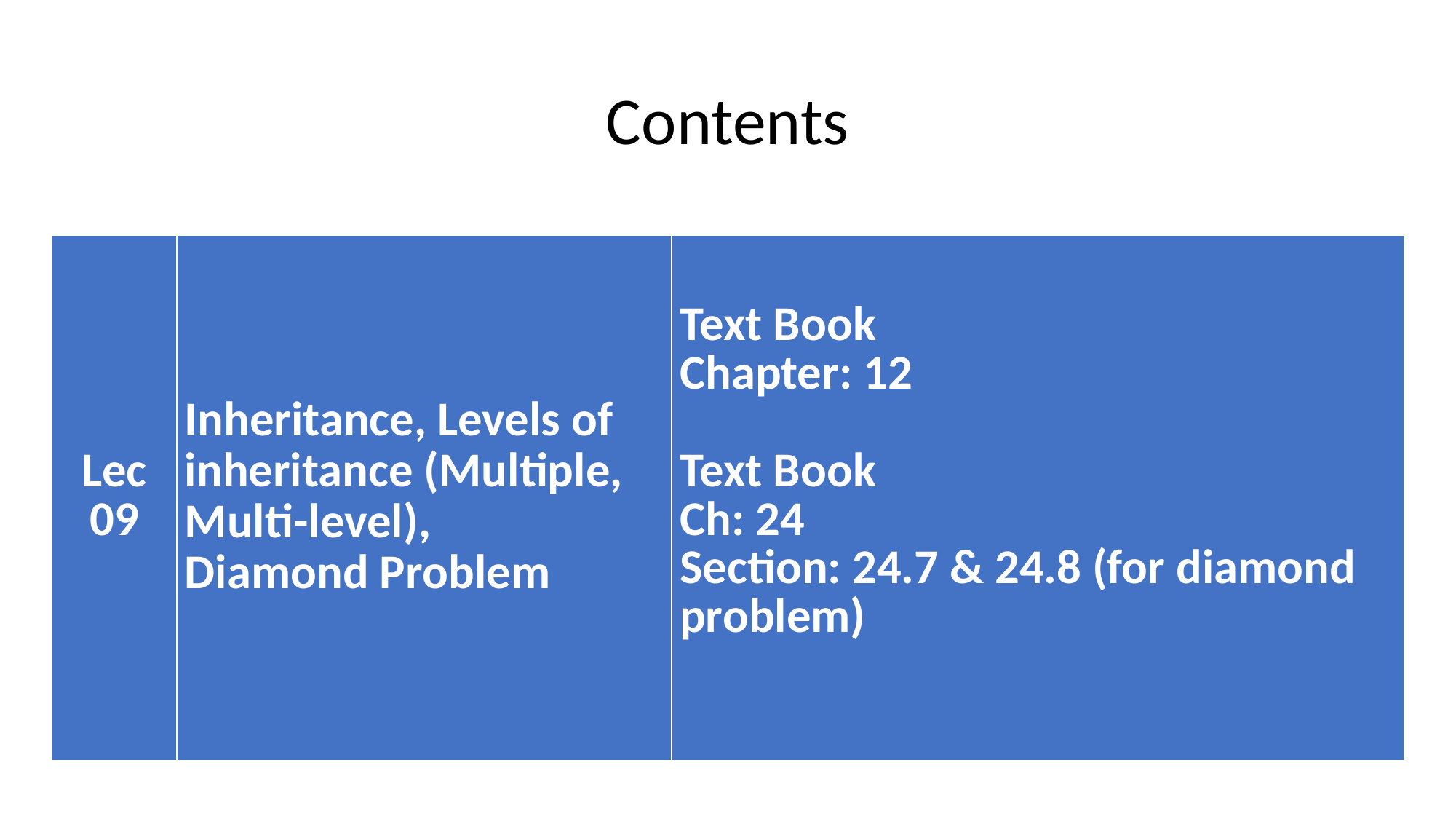

# Contents
| Lec 09 | Inheritance, Levels of inheritance (Multiple, Multi-level), Diamond Problem | Text Book Chapter: 12   Text Book Ch: 24 Section: 24.7 & 24.8 (for diamond problem) |
| --- | --- | --- |